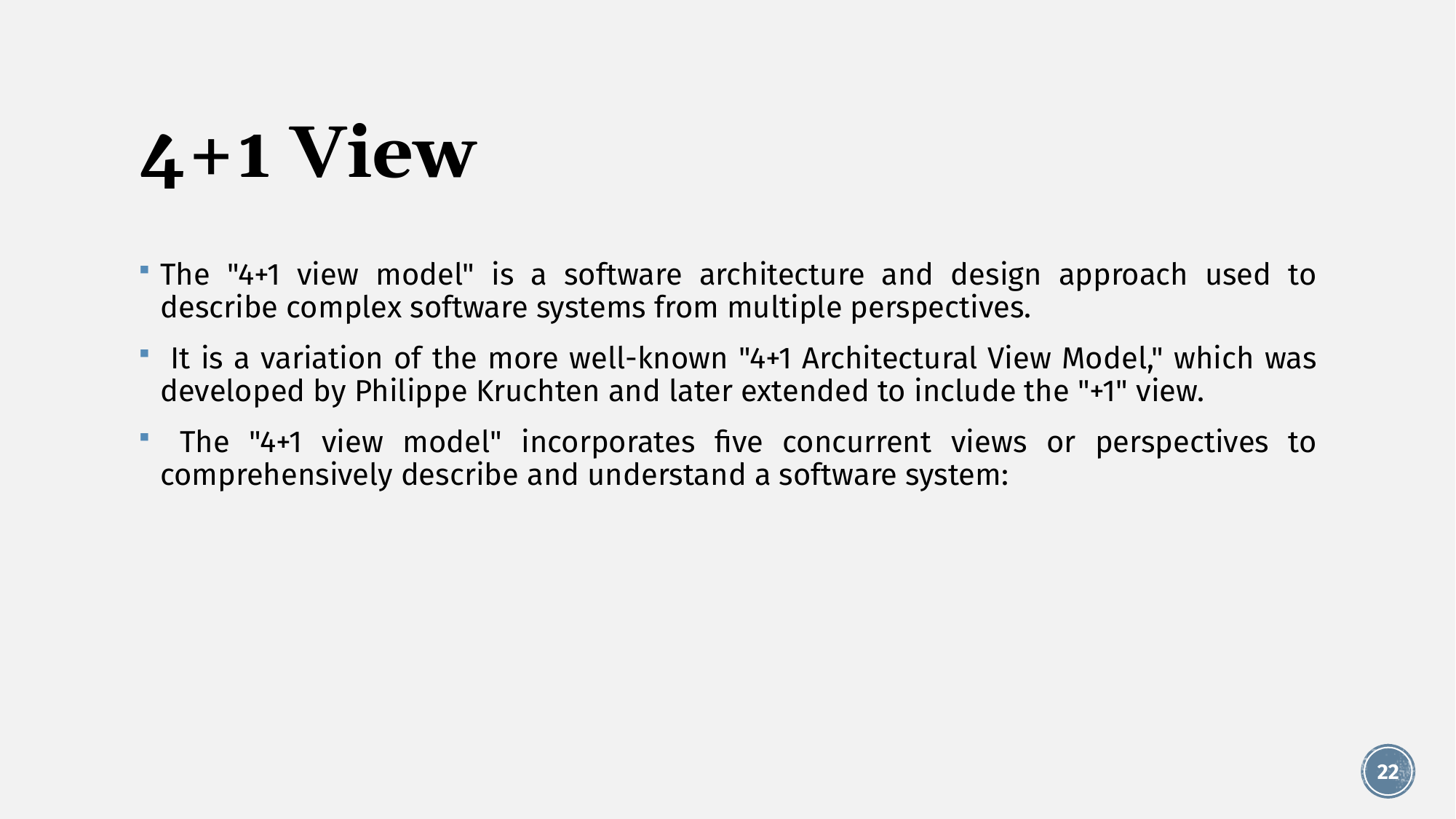

# 4+1 View
The "4+1 view model" is a software architecture and design approach used to describe complex software systems from multiple perspectives.
 It is a variation of the more well-known "4+1 Architectural View Model," which was developed by Philippe Kruchten and later extended to include the "+1" view.
 The "4+1 view model" incorporates five concurrent views or perspectives to comprehensively describe and understand a software system:
22